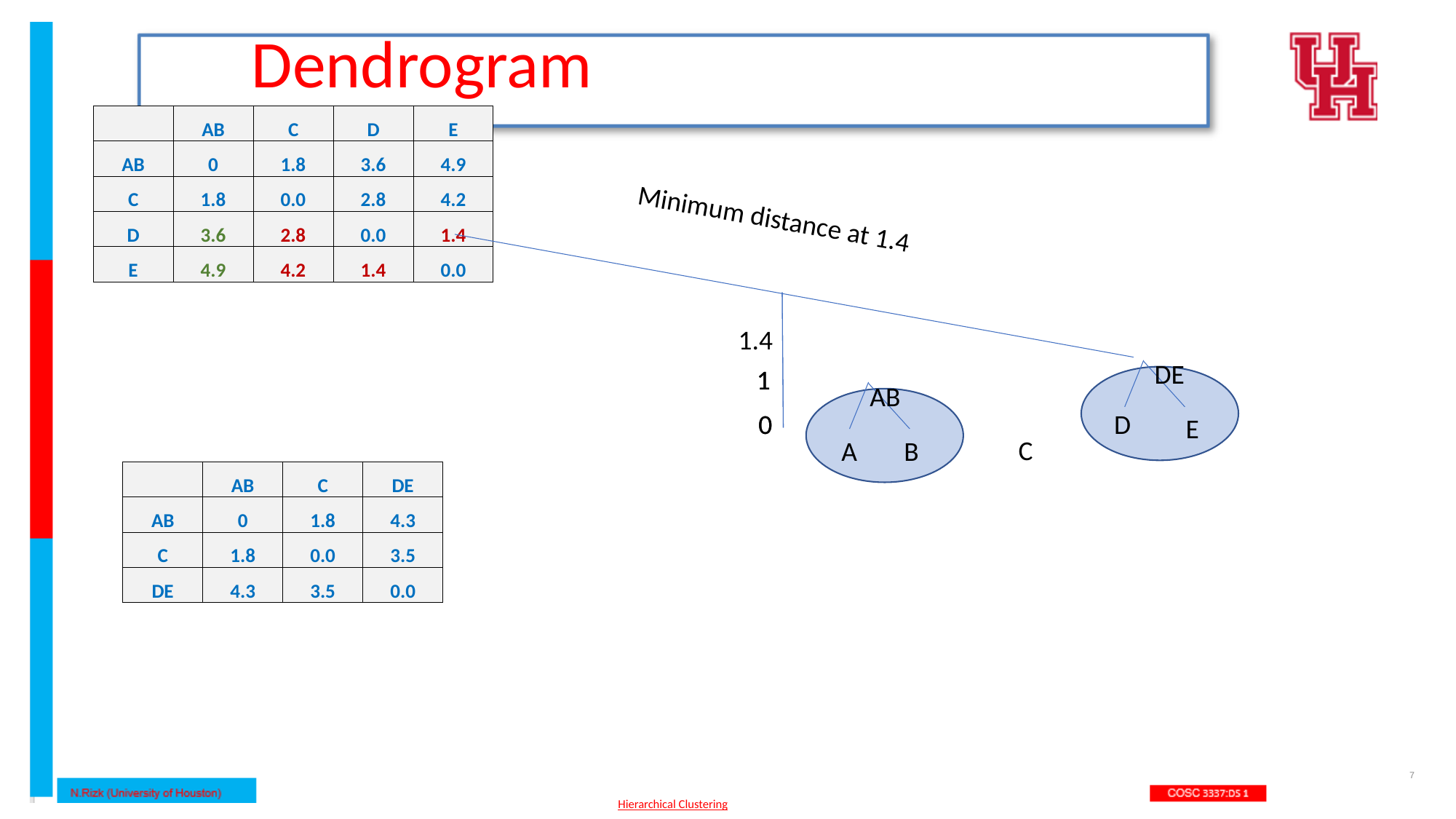

Dendrogram
|  | AB | C | D | E |
| --- | --- | --- | --- | --- |
| AB | 0 | 1.8 | 3.6 | 4.9 |
| C | 1.8 | 0.0 | 2.8 | 4.2 |
| D | 3.6 | 2.8 | 0.0 | 1.4 |
| E | 4.9 | 4.2 | 1.4 | 0.0 |
Minimum distance at 1.4
1.4
DE
1
1

AB

0
0
D
E
C
A
B
|  | AB | C | DE |
| --- | --- | --- | --- |
| AB | 0 | 1.8 | 4.3 |
| C | 1.8 | 0.0 | 3.5 |
| DE | 4.3 | 3.5 | 0.0 |
7
Hierarchical Clustering